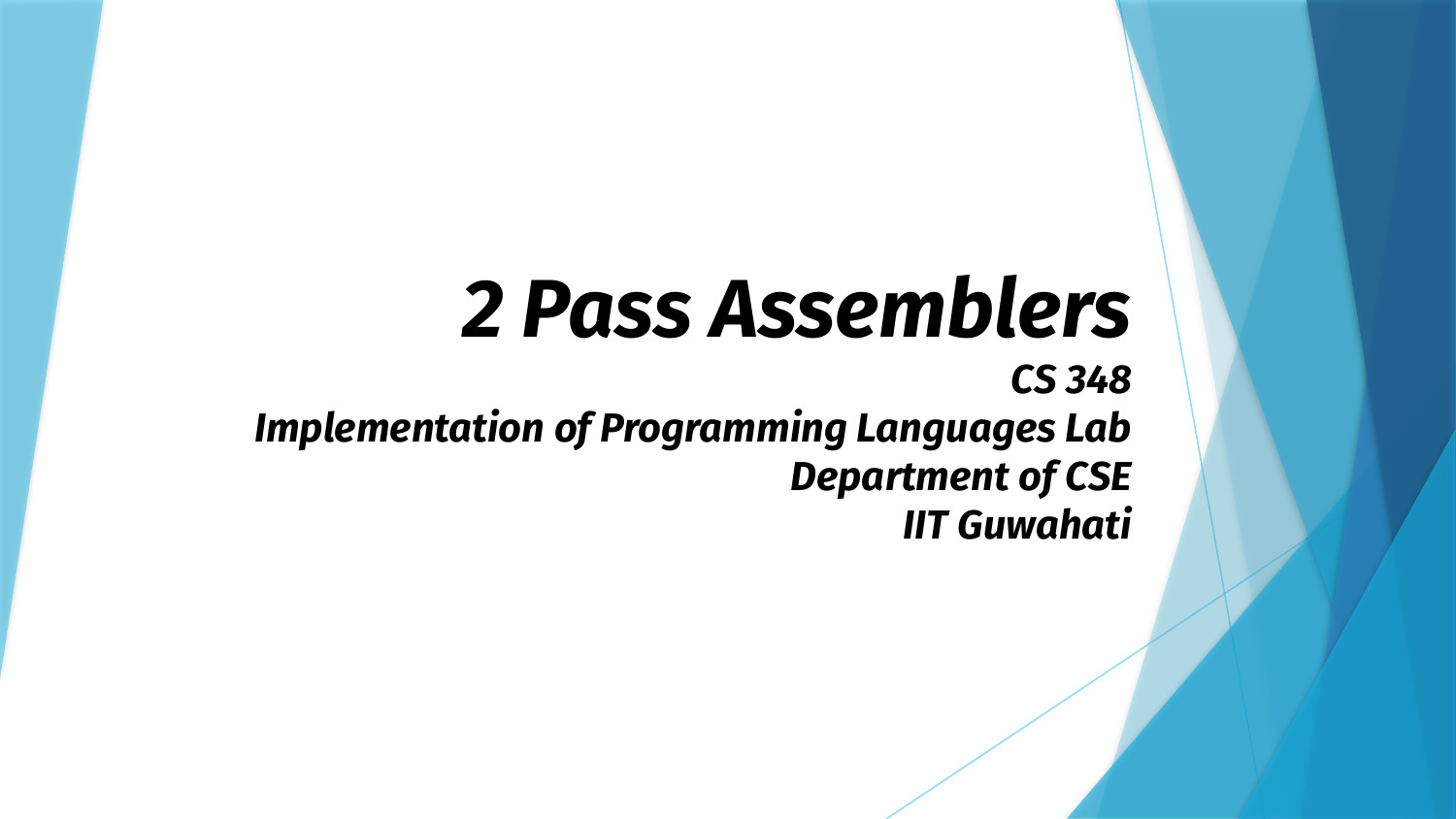

# 2 Pass Assemblers CS 348 Implementation of Programming Languages Lab Department of CSE IIT Guwahati